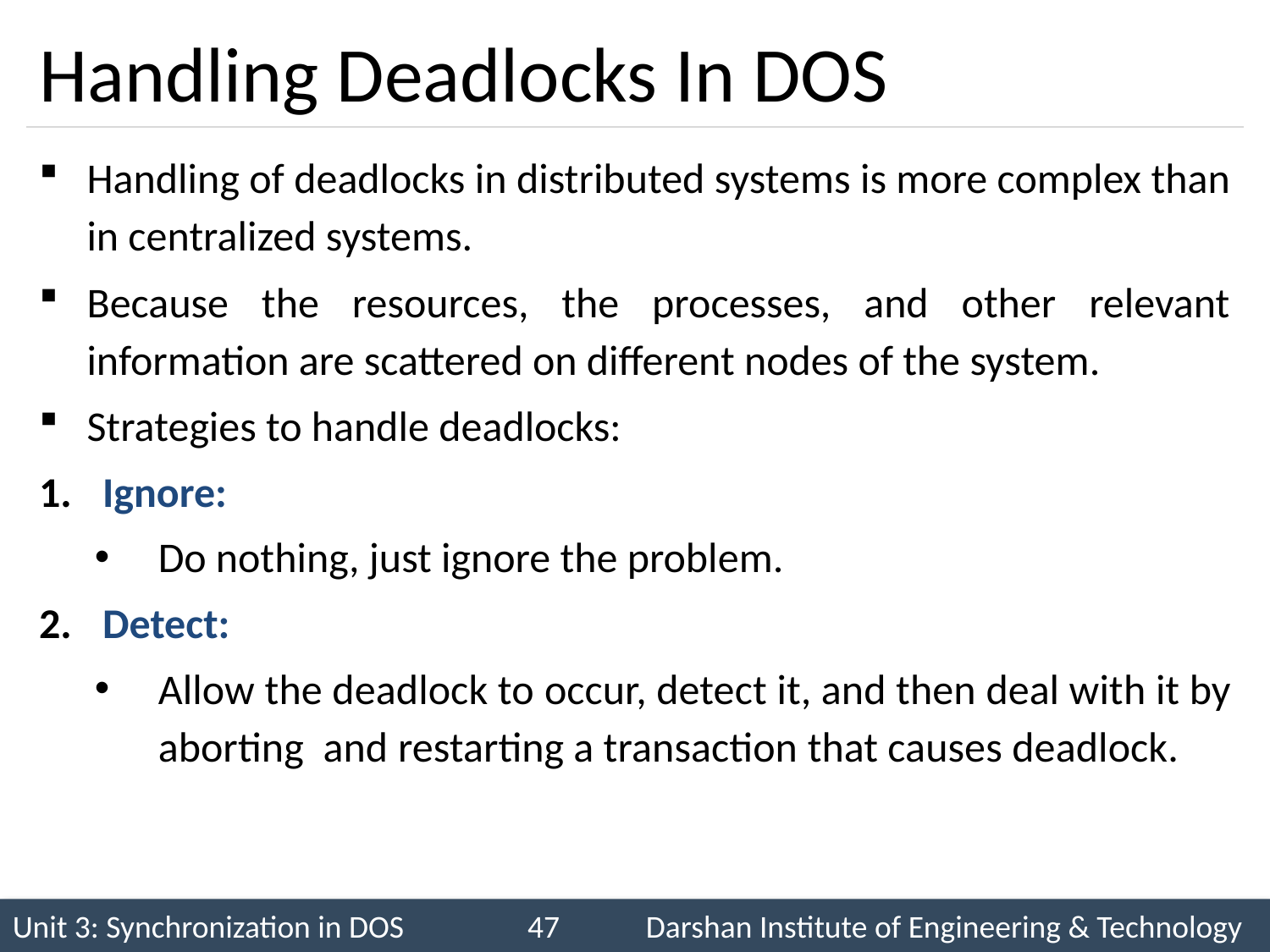

# Handling Deadlocks In DOS
Handling of deadlocks in distributed systems is more complex than in centralized systems.
Because the resources, the processes, and other relevant information are scattered on different nodes of the system.
Strategies to handle deadlocks:
Ignore:
Do nothing, just ignore the problem.
Detect:
Allow the deadlock to occur, detect it, and then deal with it by aborting  and restarting a transaction that causes deadlock.